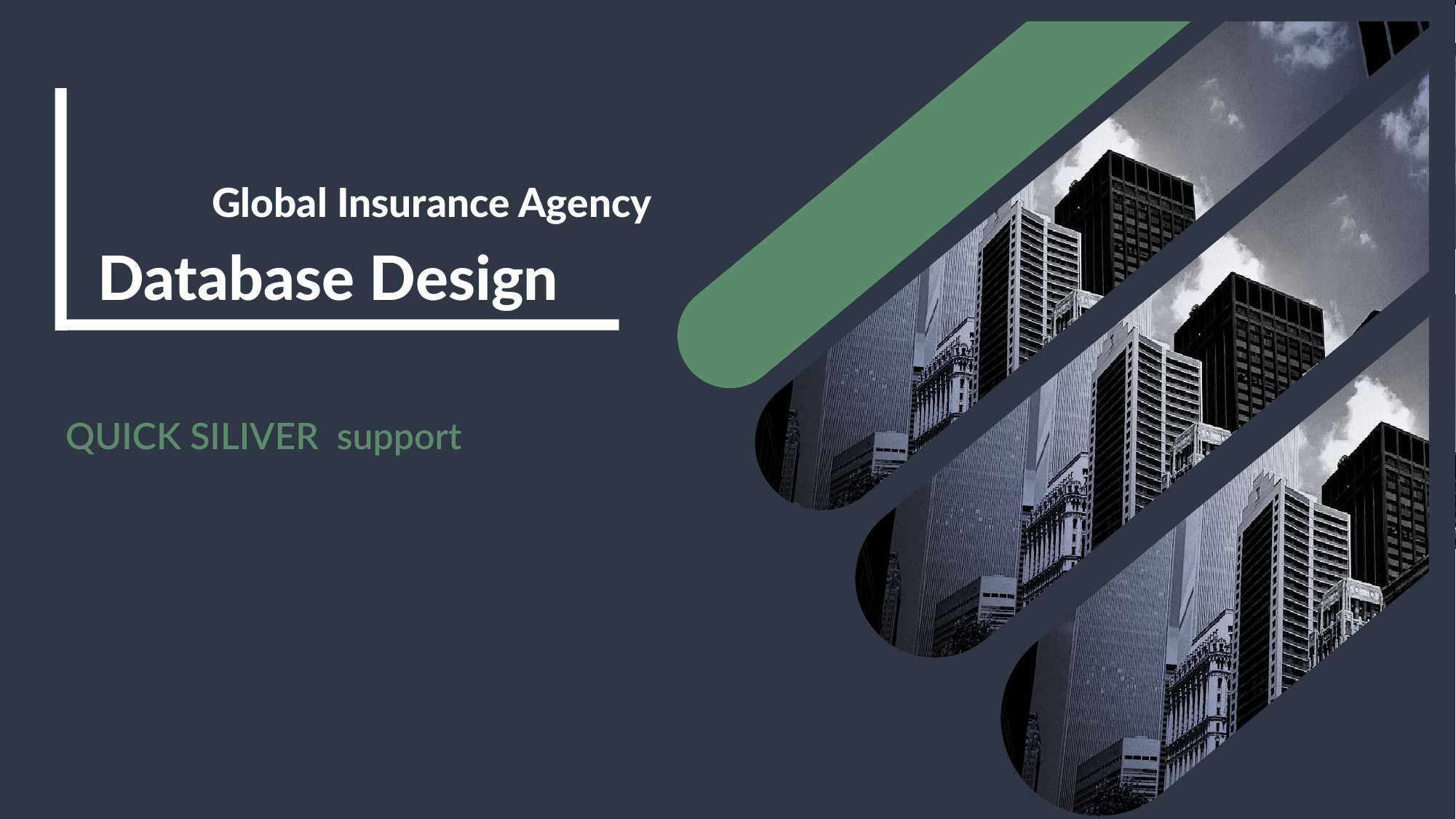

Database Design
# Global Insurance Agency

QUICK SILIVER  support
Hanxin Dong/ Yichen Pan/ Yuxuan Wang/ Shuangjie Ma